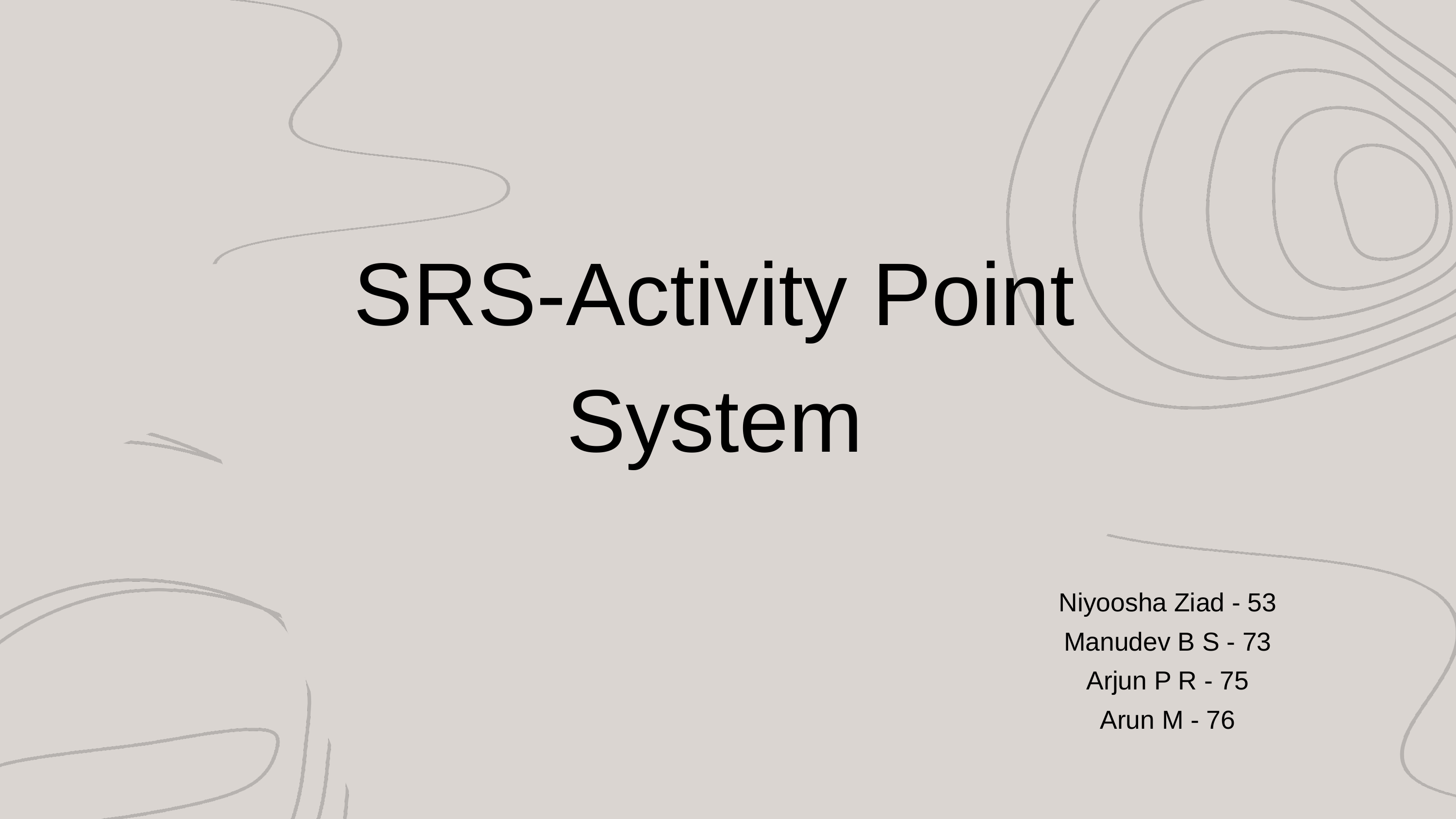

SRS-Activity Point System

Niyoosha Ziad - 53
Manudev B S - 73
Arjun P R - 75
Arun M - 76